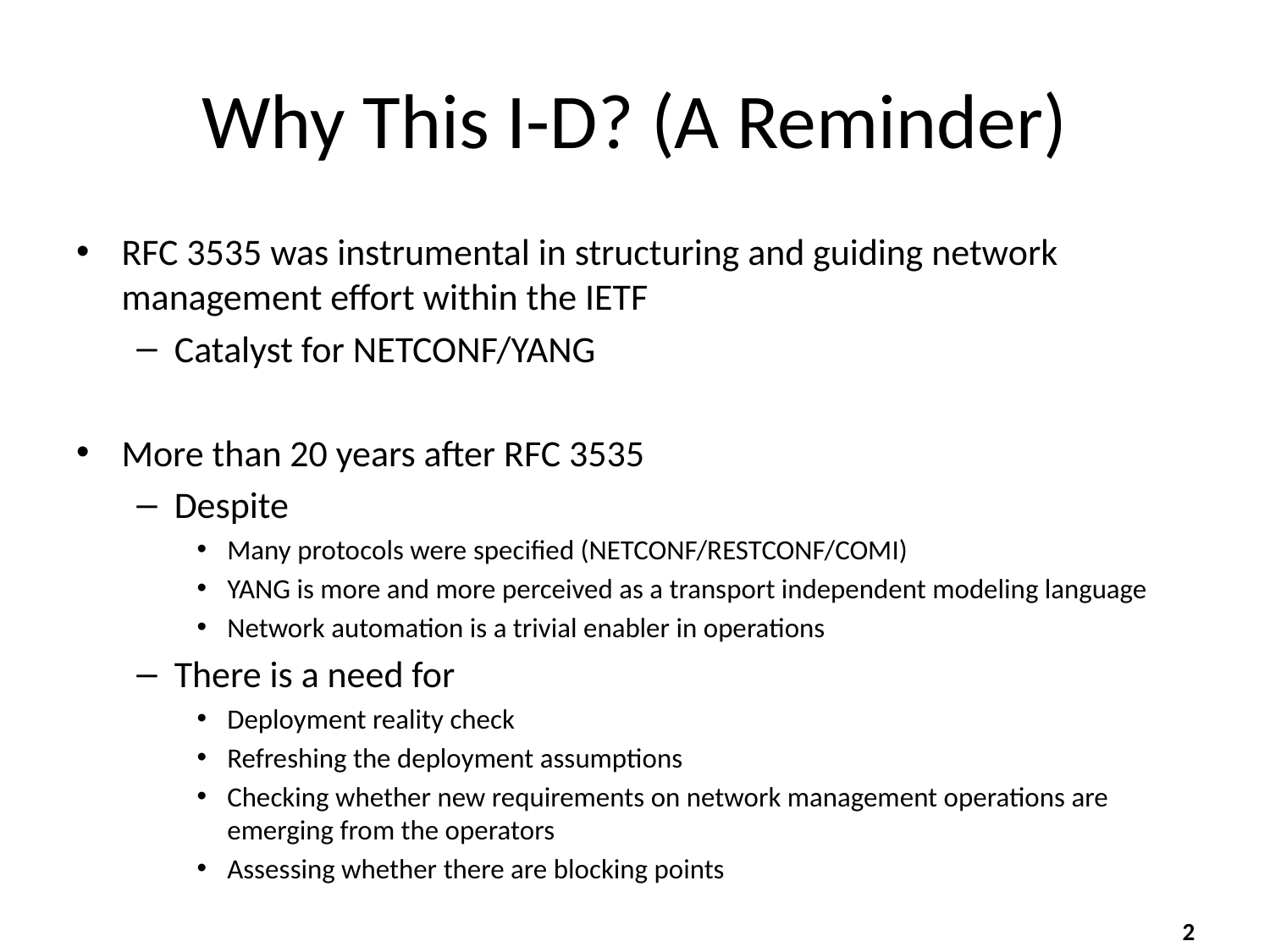

# Why This I-D? (A Reminder)
RFC 3535 was instrumental in structuring and guiding network management effort within the IETF
Catalyst for NETCONF/YANG

More than 20 years after RFC 3535
Despite
Many protocols were specified (NETCONF/RESTCONF/COMI)
YANG is more and more perceived as a transport independent modeling language
Network automation is a trivial enabler in operations
There is a need for
Deployment reality check
Refreshing the deployment assumptions
Checking whether new requirements on network management operations are emerging from the operators
Assessing whether there are blocking points